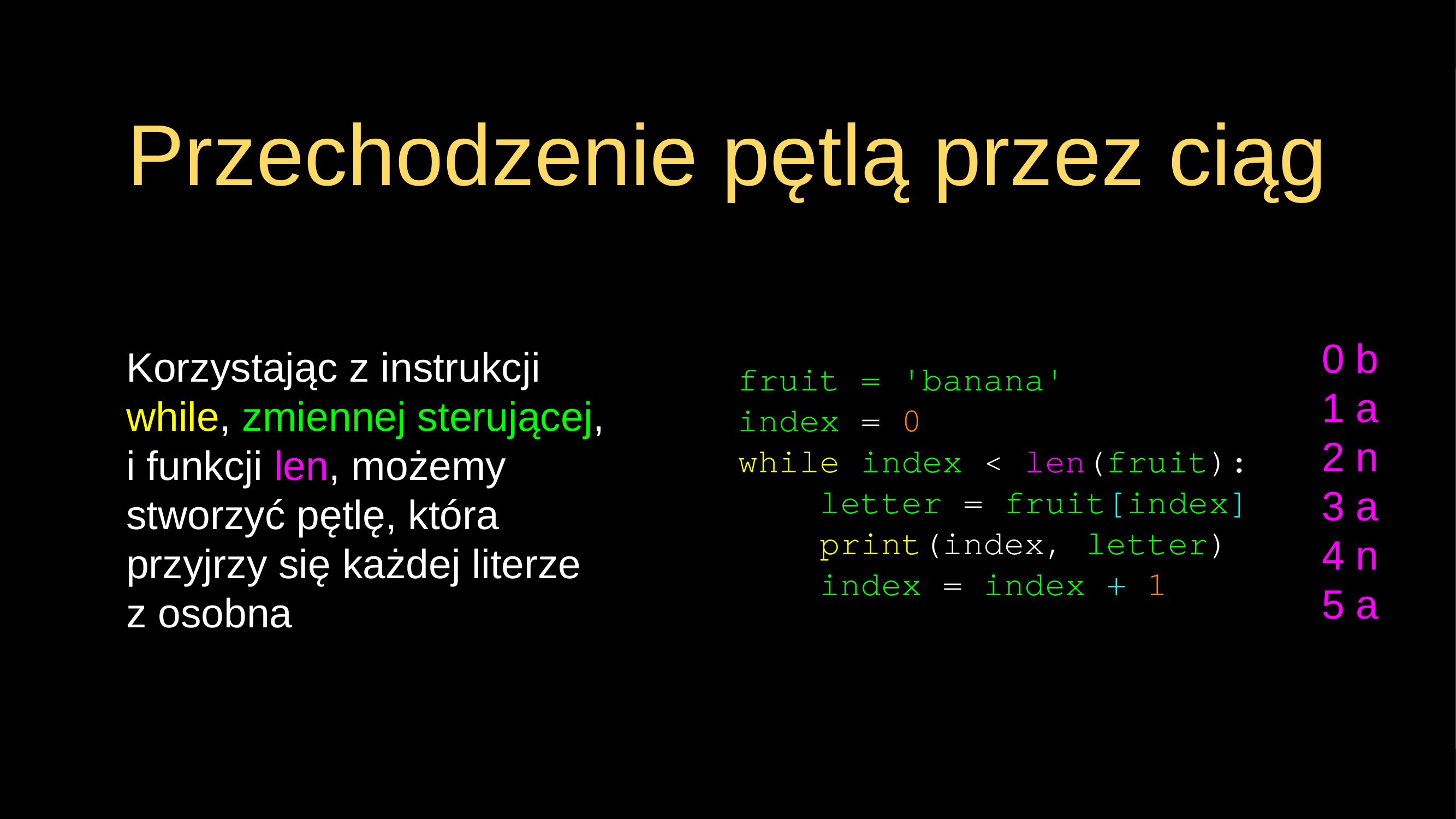

# Przechodzenie pętlą przez ciąg
Korzystając z instrukcji while, zmiennej sterującej, i funkcji len, możemy stworzyć pętlę, która przyjrzy się każdej literze z osobna
fruit = 'banana'
index = 0
while index < len(fruit):
    letter = fruit[index]
    print(index, letter)
    index = index + 1
0 b
1 a
2 n
3 a
4 n
5 a